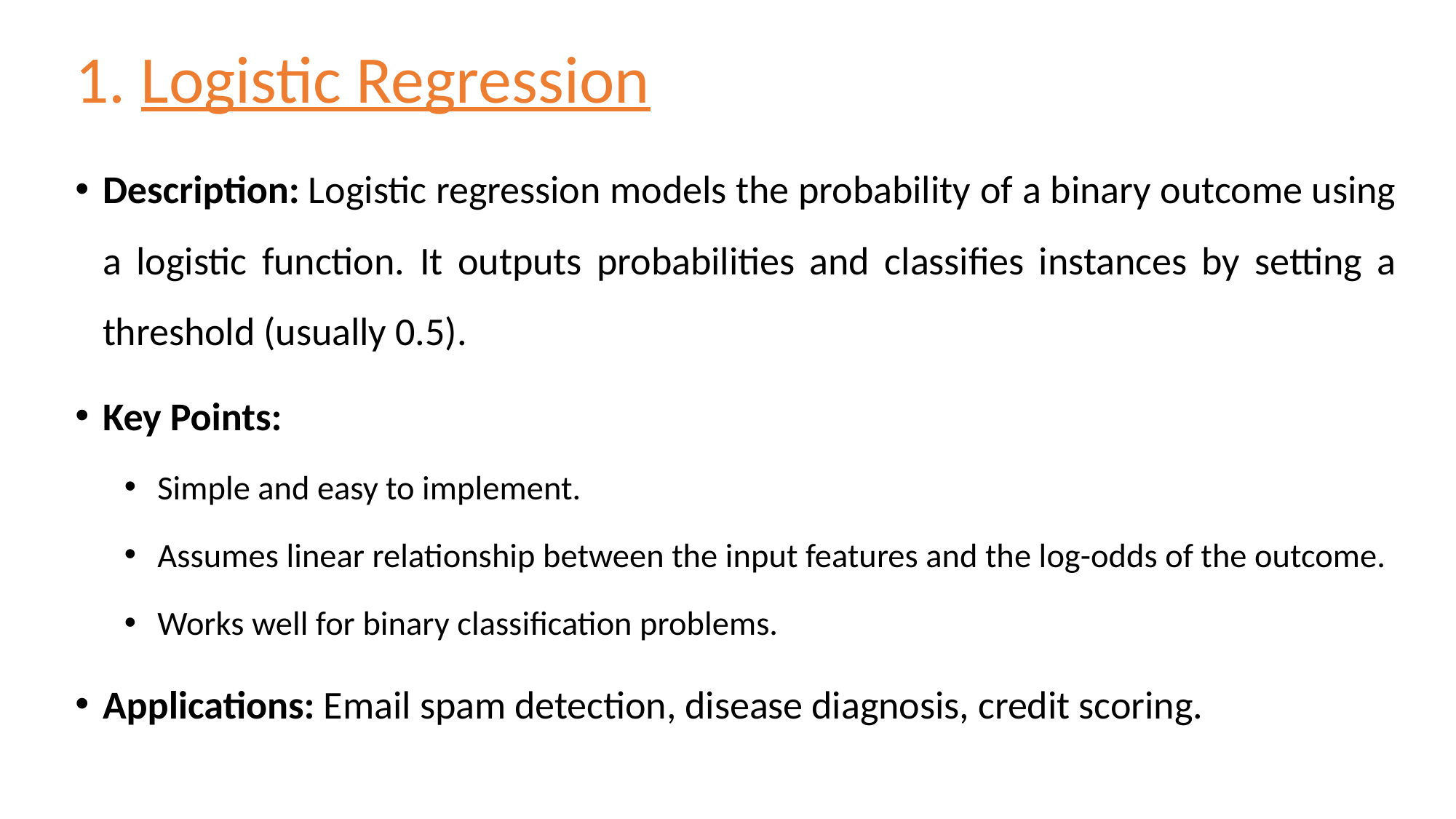

# 1. Logistic Regression
Description: Logistic regression models the probability of a binary outcome using a logistic function. It outputs probabilities and classifies instances by setting a threshold (usually 0.5).
Key Points:
Simple and easy to implement.
Assumes linear relationship between the input features and the log-odds of the outcome.
Works well for binary classification problems.
Applications: Email spam detection, disease diagnosis, credit scoring.